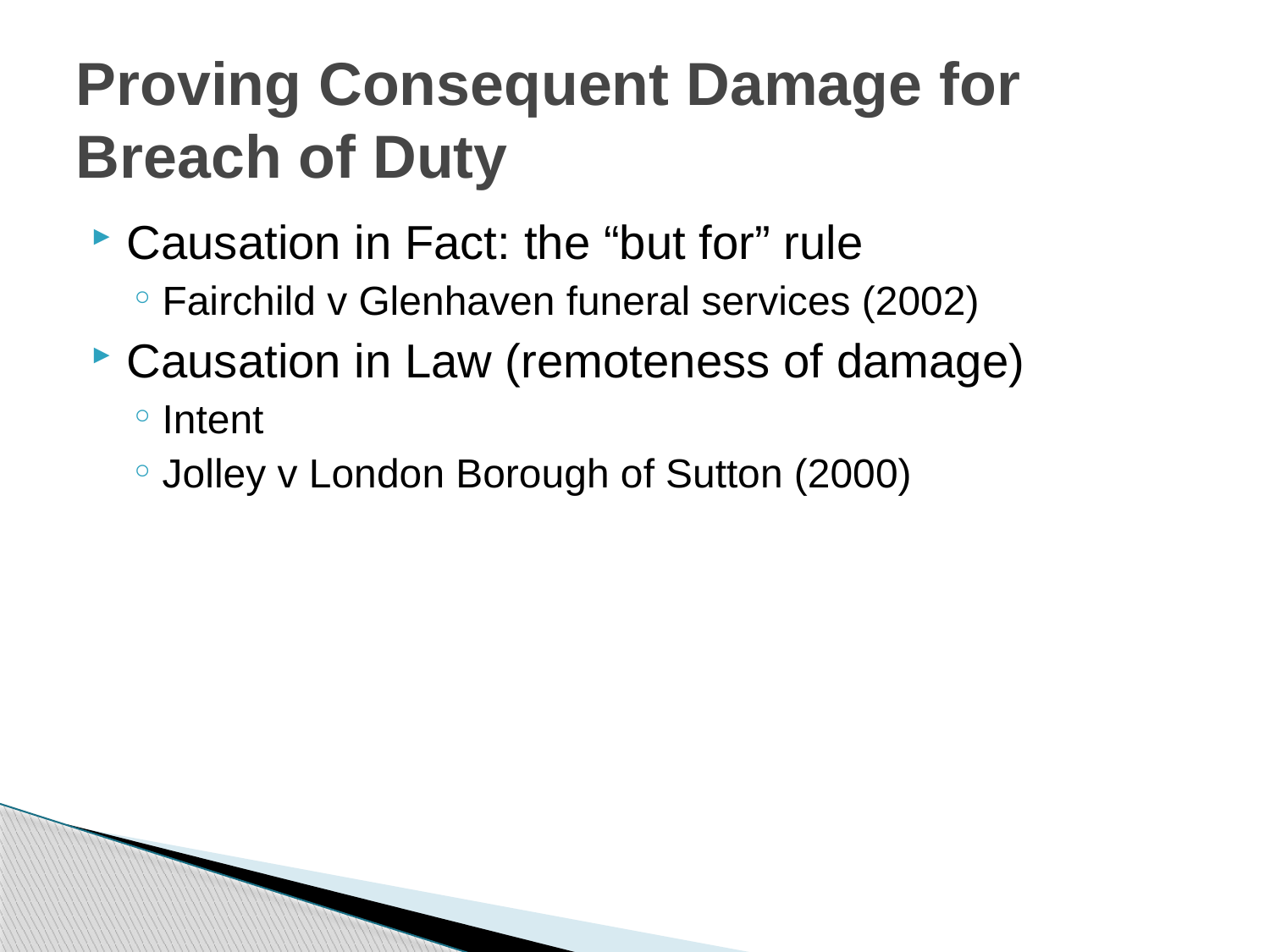

# Proving Consequent Damage for Breach of Duty
Causation in Fact: the “but for” rule
Fairchild v Glenhaven funeral services (2002)
Causation in Law (remoteness of damage)
Intent
Jolley v London Borough of Sutton (2000)